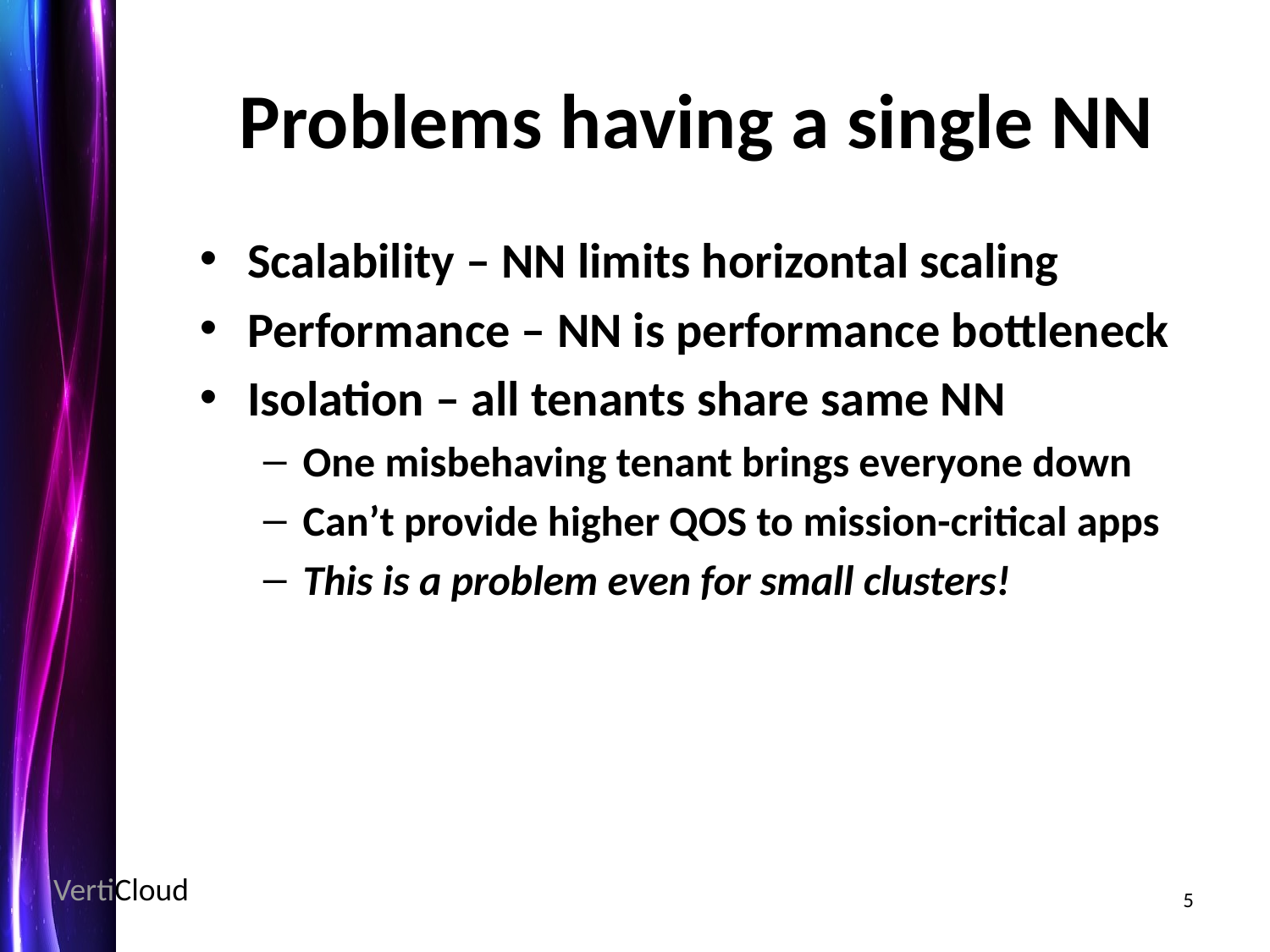

# Problems having a single NN
Scalability – NN limits horizontal scaling
Performance – NN is performance bottleneck
Isolation – all tenants share same NN
One misbehaving tenant brings everyone down
Can’t provide higher QOS to mission-critical apps
This is a problem even for small clusters!